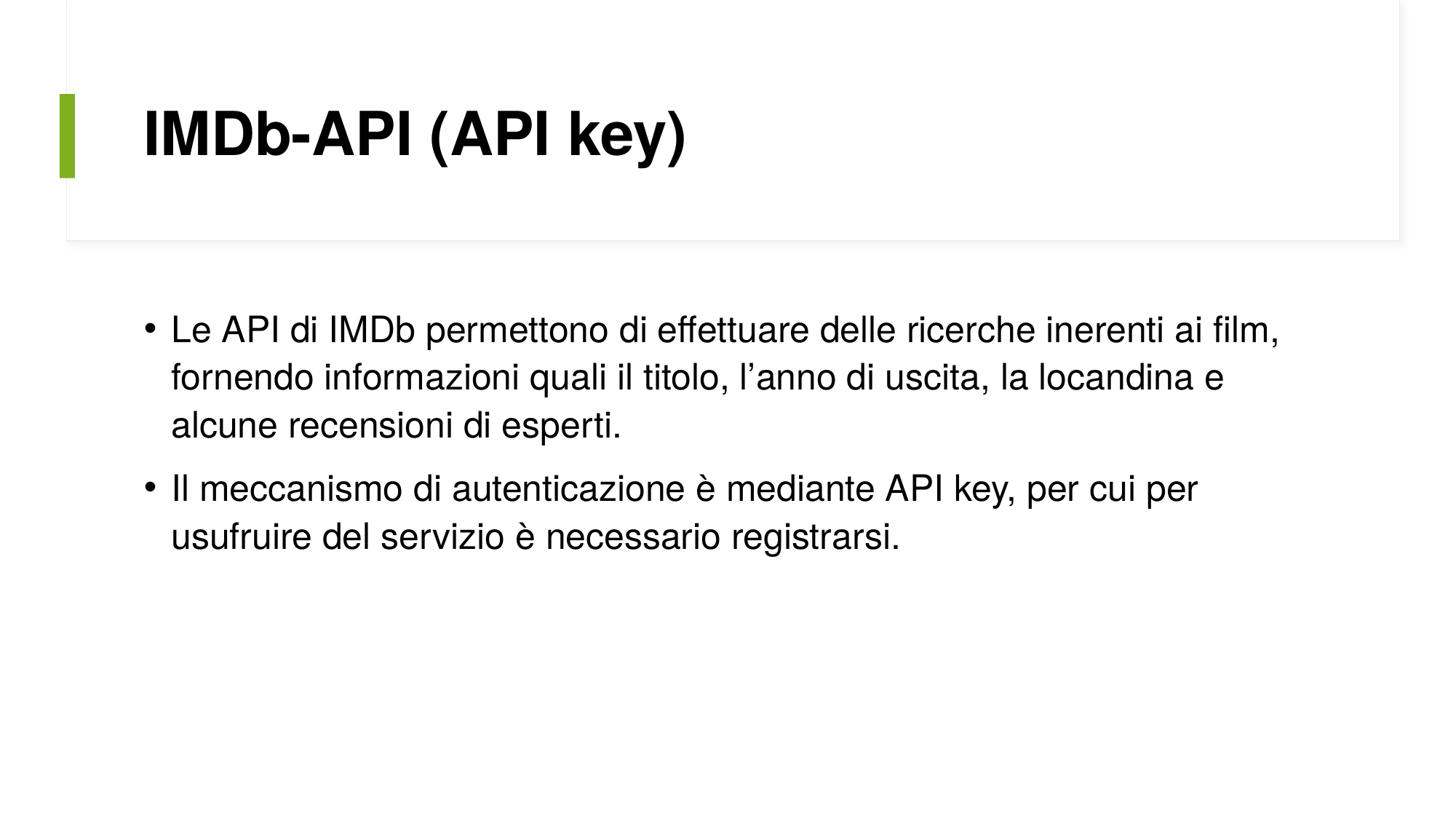

# IMDb-API (API key)
Le API di IMDb permettono di effettuare delle ricerche inerenti ai film, fornendo informazioni quali il titolo, l’anno di uscita, la locandina e alcune recensioni di esperti.
Il meccanismo di autenticazione è mediante API key, per cui per usufruire del servizio è necessario registrarsi.